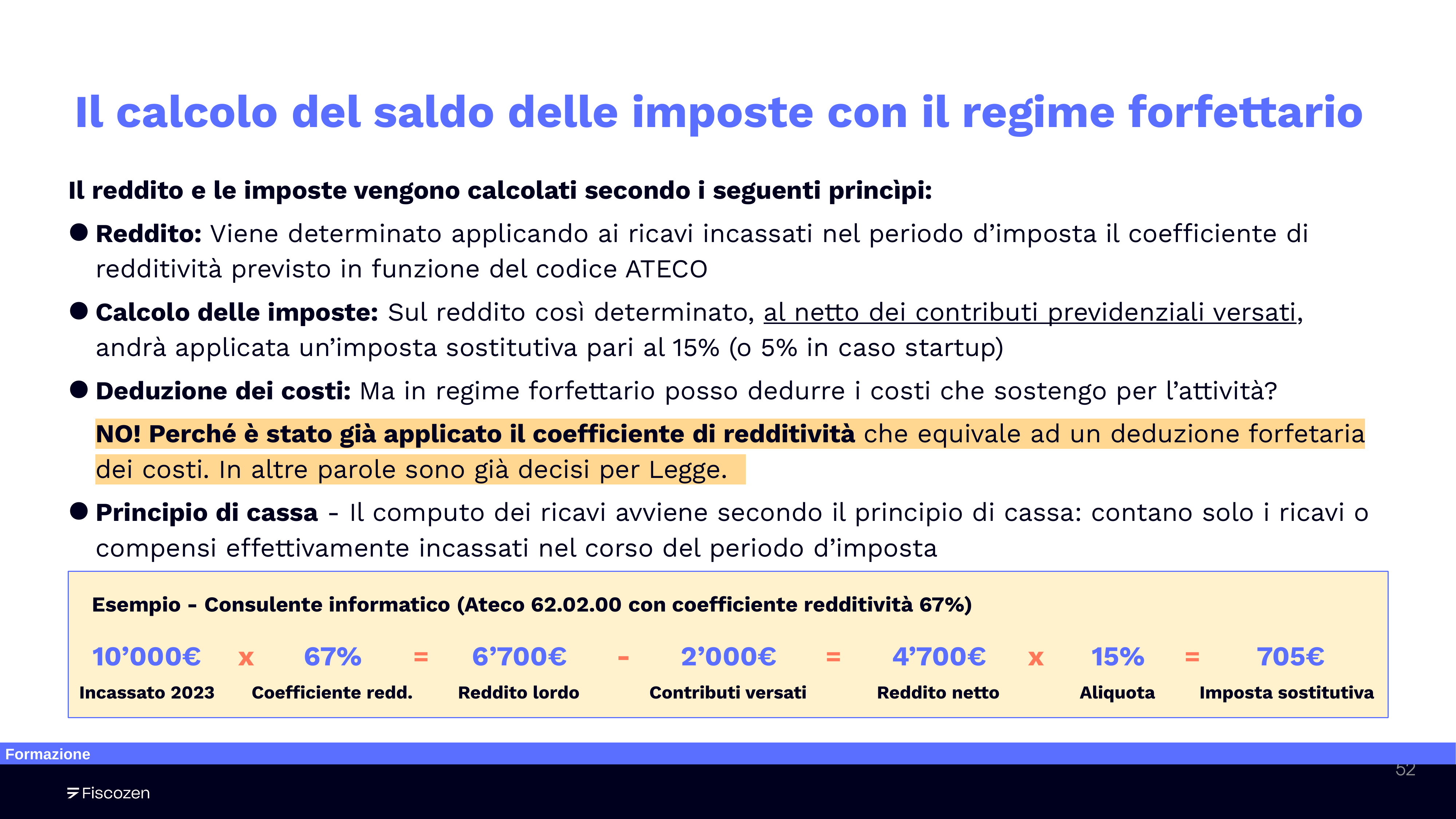

Il calcolo del saldo delle imposte con il regime forfettario
Il reddito e le imposte vengono calcolati secondo i seguenti princìpi:
Reddito: Viene determinato applicando ai ricavi incassati nel periodo d’imposta il coefficiente di redditività previsto in funzione del codice ATECO
Calcolo delle imposte: Sul reddito così determinato, al netto dei contributi previdenziali versati, andrà applicata un’imposta sostitutiva pari al 15% (o 5% in caso startup)
Deduzione dei costi: Ma in regime forfettario posso dedurre i costi che sostengo per l’attività?
NO! Perché è stato già applicato il coefficiente di redditività che equivale ad un deduzione forfetaria dei costi. In altre parole sono già decisi per Legge.
Principio di cassa - Il computo dei ricavi avviene secondo il principio di cassa: contano solo i ricavi o compensi effettivamente incassati nel corso del periodo d’imposta

Esempio - Consulente informatico (Ateco 62.02.00 con coefficiente redditività 67%)
10’000€
x
67%
=
6’700€
-
2’000€
=
4’700€
x
15%
=
705€
Incassato 2023
Coefficiente redd.
Reddito lordo
Contributi versati
Reddito netto
Aliquota
Imposta sostitutiva
Formazione
52